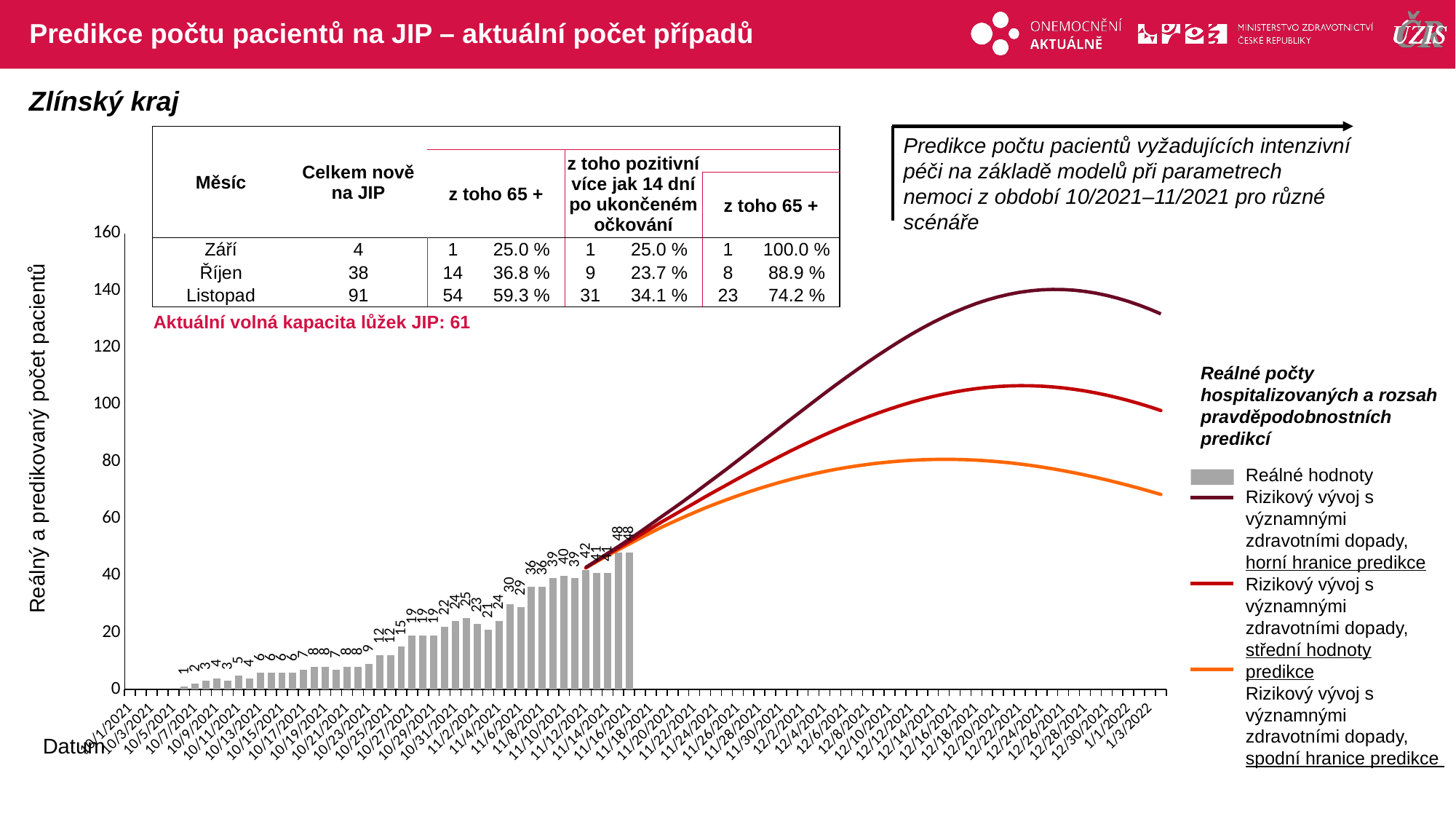

# Predikce počtu pacientů na JIP – aktuální počet případů
Zlínský kraj
| Měsíc | Celkem nově na JIP |  |  |  |  |  |  |
| --- | --- | --- | --- | --- | --- | --- | --- |
|  |  | z toho 65 + |  | z toho pozitivní více jak 14 dní po ukončeném očkování |  |  |  |
|  |  |  |  |  |  | z toho 65 + |  |
| Září | 4 | 1 | 25.0 % | 1 | 25.0 % | 1 | 100.0 % |
| Říjen | 38 | 14 | 36.8 % | 9 | 23.7 % | 8 | 88.9 % |
| Listopad | 91 | 54 | 59.3 % | 31 | 34.1 % | 23 | 74.2 % |
| Aktuální volná kapacita lůžek JIP: 61 |  |  |  |  |  |  |  |
Predikce počtu pacientů vyžadujících intenzivní péči na základě modelů při parametrech nemoci z období 10/2021–11/2021 pro různé scénáře

### Chart

| Category |  |  |  |  |  |  |
|---|---|---|---|---|---|---|
| 44470 | 0.0 | None | None | None | None | None |
| 44471 | 0.0 | None | None | None | None | None |
| 44472 | 0.0 | None | None | None | None | None |
| 44473 | 0.0 | None | None | None | None | None |
| 44474 | 0.0 | None | None | None | None | None |
| 44475 | 1.0 | None | None | None | None | None |
| 44476 | 2.0 | None | None | None | None | None |
| 44477 | 3.0 | None | None | None | None | None |
| 44478 | 4.0 | None | None | None | None | None |
| 44479 | 3.0 | None | None | None | None | None |
| 44480 | 5.0 | None | None | None | None | None |
| 44481 | 4.0 | None | None | None | None | None |
| 44482 | 6.0 | None | None | None | None | None |
| 44483 | 6.0 | None | None | None | None | None |
| 44484 | 6.0 | None | None | None | None | None |
| 44485 | 6.0 | None | None | None | None | None |
| 44486 | 7.0 | None | None | None | None | None |
| 44487 | 8.0 | None | None | None | None | None |
| 44488 | 8.0 | None | None | None | None | None |
| 44489 | 7.0 | None | None | None | None | None |
| 44490 | 8.0 | None | None | None | None | None |
| 44491 | 8.0 | None | None | None | None | None |
| 44492 | 9.0 | None | None | None | None | None |
| 44493 | 12.0 | None | None | None | None | None |
| 44494 | 12.0 | None | None | None | None | None |
| 44495 | 15.0 | None | None | None | None | None |
| 44496 | 19.0 | None | None | None | None | None |
| 44497 | 19.0 | None | None | None | None | None |
| 44498 | 19.0 | None | None | None | None | None |
| 44499 | 22.0 | None | None | None | None | None |
| 44500 | 24.0 | None | None | None | None | None |
| 44501 | 25.0 | None | None | None | None | None |
| 44502 | 23.0 | None | None | None | None | None |
| 44503 | 21.0 | None | None | None | None | None |
| 44504 | 24.0 | None | None | None | None | None |
| 44505 | 30.0 | None | None | None | None | None |
| 44506 | 29.0 | None | None | None | None | None |
| 44507 | 36.0 | None | None | None | None | None |
| 44508 | 36.0 | None | None | None | None | None |
| 44509 | 39.0 | None | None | None | None | None |
| 44510 | 40.0 | None | None | None | None | None |
| 44511 | 39.0 | None | None | None | None | None |
| 44512 | 42.0 | None | 42.64980931472461 | 42.734889597213034 | 42.820452570634096 | None |
| 44513 | 41.0 | None | 44.86361337567723 | 45.0678283503521 | 45.273798274869584 | None |
| 44514 | 41.0 | None | 47.00935442598923 | 47.3708854582345 | 47.73678798203969 | None |
| 44515 | 48.0 | None | 49.041675104943806 | 49.60237157382342 | 50.172083200591196 | None |
| 44516 | 48.0 | None | 51.052295961540096 | 51.8563778036108 | 52.67693444484121 | None |
| 44517 | None | None | 53.073329595678175 | 54.168774425693684 | 55.291856247161405 | None |
| 44518 | None | None | 55.05340675949887 | 56.488892661579484 | 57.967832879030034 | None |
| 44519 | None | None | 56.97070474397415 | 58.79659146298255 | 60.68741766221786 | None |
| 44520 | None | None | 58.71355523489386 | 60.980076615011036 | 63.33973131048324 | None |
| 44521 | None | None | 60.41934733362454 | 63.17706998135775 | 66.06388387012792 | None |
| 44522 | None | None | 62.07059691217441 | 65.36957776483455 | 68.84241418716394 | None |
| 44523 | None | None | 63.702771552679515 | 67.59159043652123 | 71.70883321197063 | None |
| 44524 | None | None | 65.19371757377652 | 69.71970887224508 | 74.53942668074356 | None |
| 44525 | None | None | 66.60960509326428 | 71.81777537896485 | 77.39654357212123 | None |
| 44526 | None | None | 68.00494027503511 | 73.93832123361403 | 80.3314705810242 | None |
| 44527 | None | None | 69.31188715336744 | 76.01071342494618 | 83.27137302615208 | None |
| 44528 | None | None | 70.54368080903623 | 78.04502898017115 | 86.22361716467961 | None |
| 44529 | None | None | 71.69531809482022 | 80.03140971388254 | 89.1737632345691 | None |
| 44530 | None | None | 72.8095131685314 | 82.00970502605747 | 92.15888201724992 | None |
| 44531 | None | None | 73.83606568254021 | 83.92480929197933 | 95.11883663749035 | None |
| 44532 | None | None | 74.77638524097031 | 85.77448978871091 | 98.04740989584245 | None |
| 44533 | None | None | 75.65206193355289 | 87.57683315504704 | 100.95862367018077 | None |
| 44534 | None | None | 76.4790593505061 | 89.3433303841887 | 103.85871105160368 | None |
| 44535 | None | None | 77.21852814627889 | 91.03062919113036 | 106.69882593801435 | None |
| 44536 | None | None | 77.87635581854015 | 92.64050782059041 | 109.47544853009292 | None |
| 44537 | None | None | 78.46672782857357 | 94.18350367352147 | 112.19407517073103 | None |
| 44538 | None | None | 78.99367027565722 | 95.65953619265015 | 114.84893584737162 | None |
| 44539 | None | None | 79.45279619389709 | 97.06015711210387 | 117.4257660585015 | None |
| 44540 | None | None | 79.84042556690409 | 98.37749741246253 | 119.9106006833162 | None |
| 44541 | None | None | 80.16906257696907 | 99.61997368218618 | 122.30573142771067 | None |
| 44542 | None | None | 80.42515515673315 | 100.76983759844593 | 124.58707719859652 | None |
| 44543 | None | None | 80.60972080866442 | 101.8244760254875 | 126.74618736290738 | None |
| 44544 | None | None | 80.71517197949927 | 102.77263800188231 | 128.76589477176037 | None |
| 44545 | None | None | 80.75353279025981 | 103.62310918579587 | 130.6494776119193 | None |
| 44546 | None | None | 80.72533558535787 | 104.373199383804 | 132.38876822719465 | None |
| 44547 | None | None | 80.6304180277639 | 105.0197261758388 | 133.97535353889387 | None |
| 44548 | None | None | 80.46611908083662 | 105.55694344503652 | 135.39826524967384 | None |
| 44549 | None | None | 80.23068371388447 | 105.98040373228929 | 136.64832984470667 | None |
| 44550 | None | None | 79.92808878469457 | 106.29191360374574 | 137.72328233072574 | None |
| 44551 | None | None | 79.56038941649228 | 106.49144712902952 | 138.61927089506975 | None |
| 44552 | None | None | 79.12836767552926 | 106.57797659309836 | 139.33189173107272 | None |
| 44553 | None | None | 78.63217346219538 | 106.55011841057498 | 139.85686030999713 | None |
| 44554 | None | None | 78.07398182529312 | 106.4087902846795 | 140.19268544875754 | None |
| 44555 | None | None | 77.45580781119588 | 106.15503591561972 | 140.33851734507968 | None |
| 44556 | None | None | 76.7797465893732 | 105.79026278189991 | 140.29439324137388 | None |
| 44557 | None | None | 76.04755942155683 | 105.31582876362074 | 140.06083155199067 | None |
| 44558 | None | None | 75.26160853358782 | 104.73397087876171 | 139.63975737410033 | None |
| 44559 | None | None | 74.4239852348483 | 104.04692566365142 | 139.03361404635814 | None |
| 44560 | None | None | 73.53664367409458 | 103.257051092591 | 138.24546877350215 | None |
| 44561 | None | None | 72.60201855464244 | 102.36743405252483 | 137.2796024850666 | None |
| 44562 | None | None | 71.62282149436801 | 101.3816774448529 | 136.14127688758595 | None |
| 44563 | None | None | 70.60165244829327 | 100.30349865890119 | 134.83630649111288 | None |
| 44564 | None | None | 69.54106685048089 | 99.13678036201743 | 133.3710769668244 | None |
| 44565 | None | None | 68.44372267497373 | 97.88569458344053 | 131.75263491984992 | None |
Reálné počty hospitalizovaných a rozsah pravděpodobnostních predikcí
Reálný a predikovaný počet pacientů
Reálné hodnoty
Rizikový vývoj s významnými zdravotními dopady, horní hranice predikce Rizikový vývoj s významnými zdravotními dopady, střední hodnoty predikce
Rizikový vývoj s významnými zdravotními dopady, spodní hranice predikce

Datum